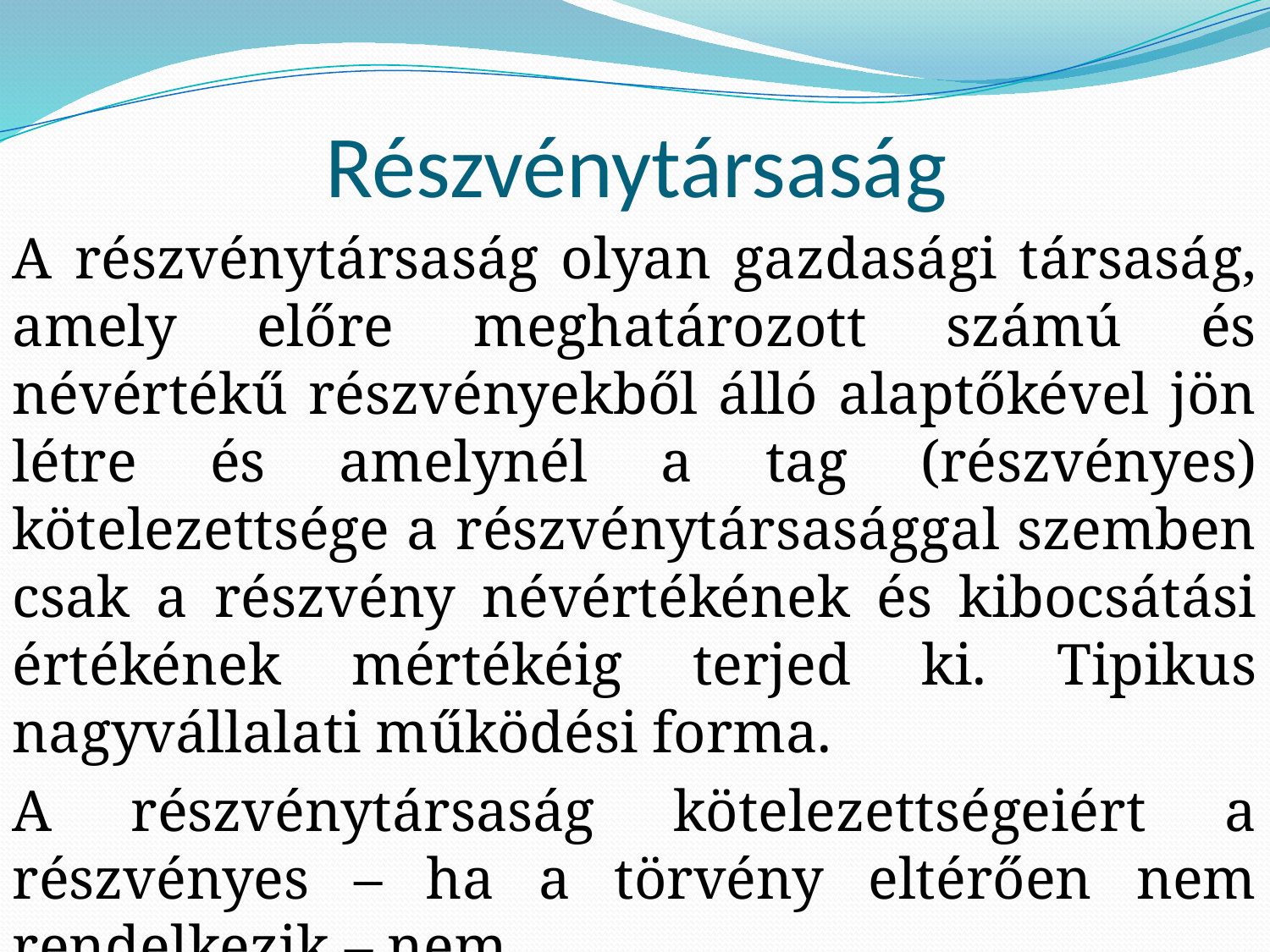

# Részvénytársaság
A részvénytársaság olyan gazdasági társaság, amely előre meghatározott számú és névértékű részvényekből álló alaptőkével jön létre és amelynél a tag (részvényes) kötelezettsége a részvénytársasággal szemben csak a részvény névértékének és kibocsátási értékének mértékéig terjed ki. Tipikus nagyvállalati működési forma.
A részvénytársaság kötelezettségeiért a részvényes – ha a törvény eltérően nem rendelkezik – nem
köteles helytállni.